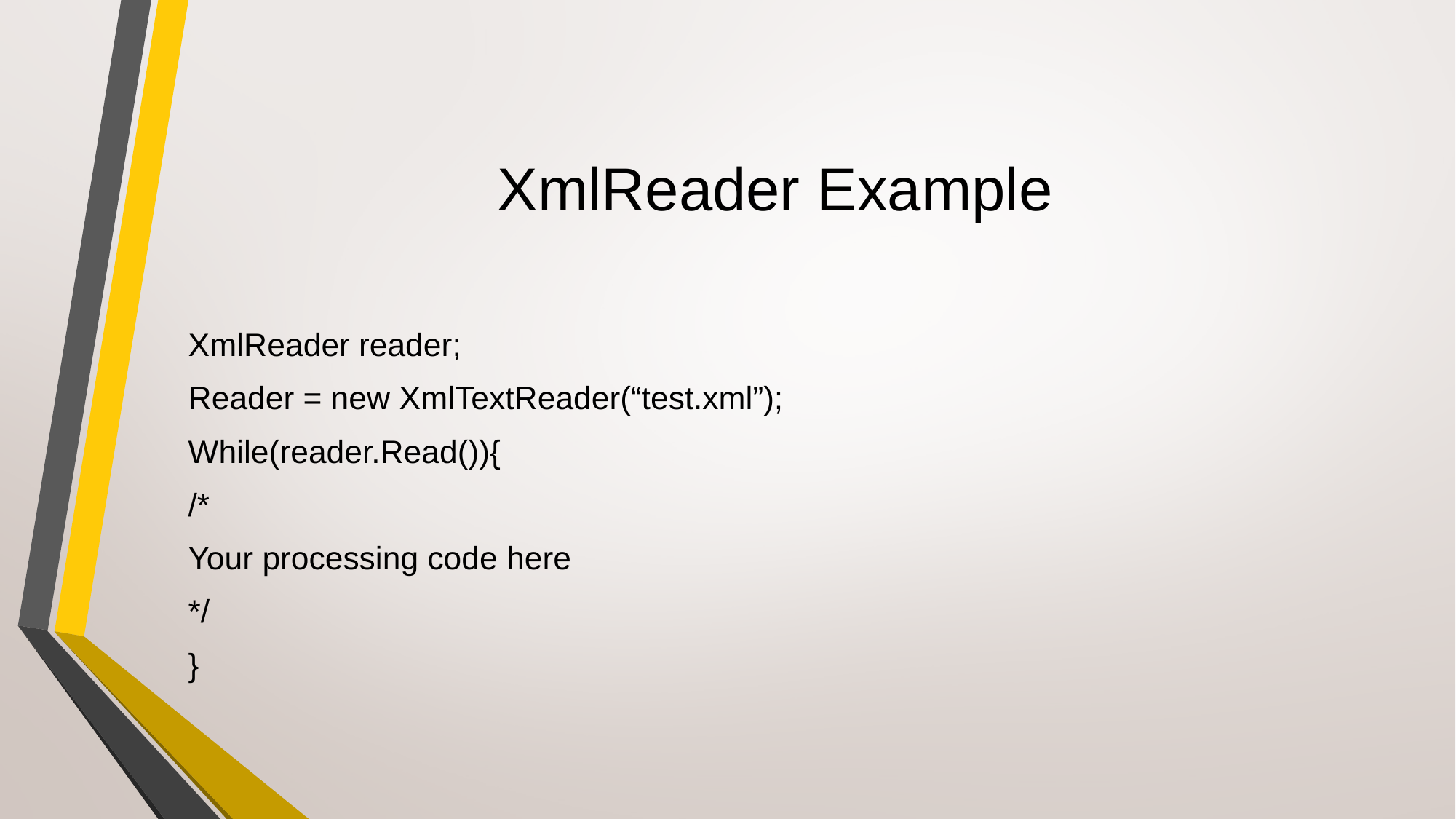

# XmlReader Example
XmlReader reader;
Reader = new XmlTextReader(“test.xml”);
While(reader.Read()){
/*
Your processing code here
*/
}